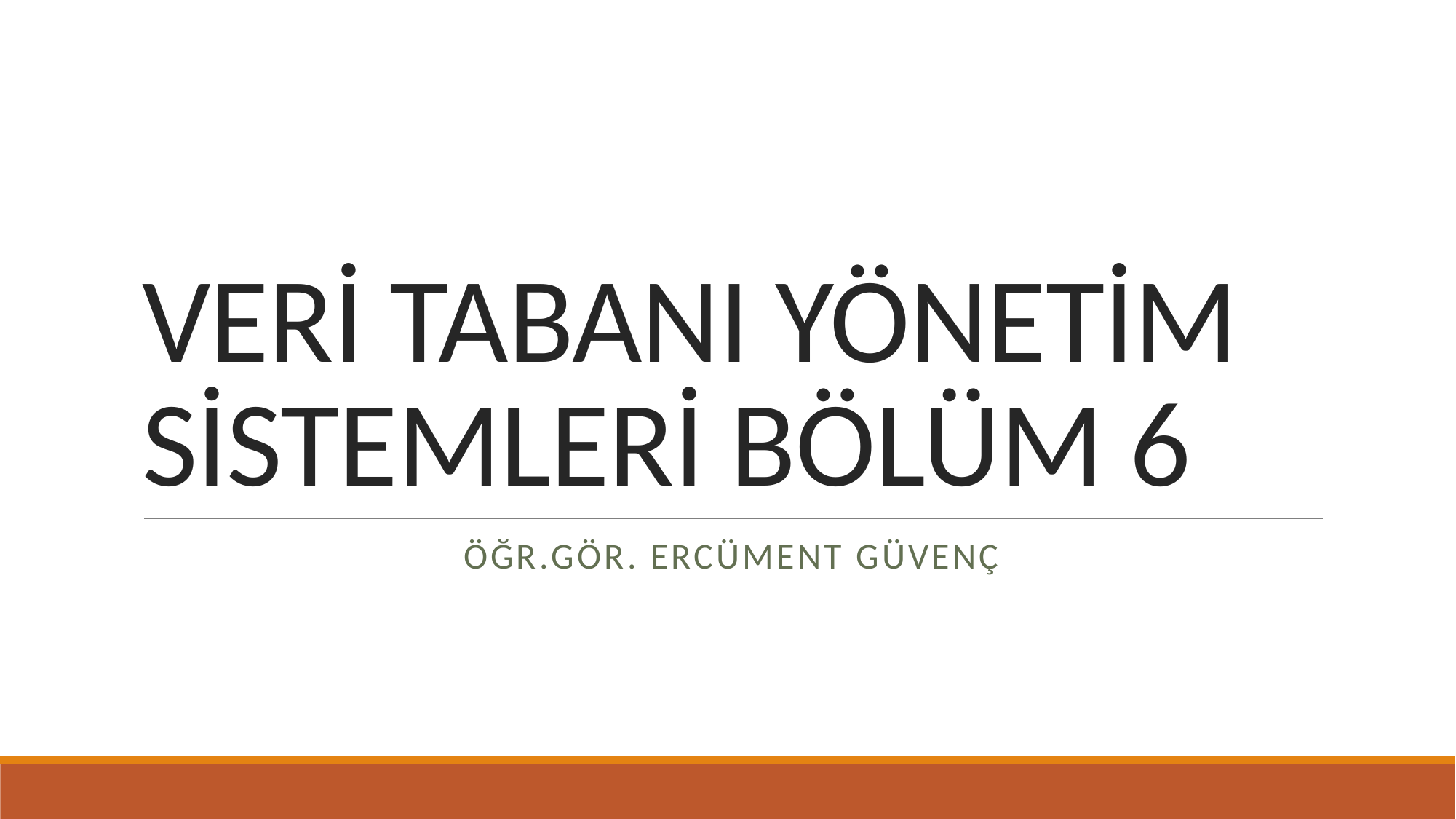

# VERİ TABANI YÖNETİM SİSTEMLERİ BÖLÜM 6
ÖĞR.GÖR. ERCÜMENT GÜVENÇ